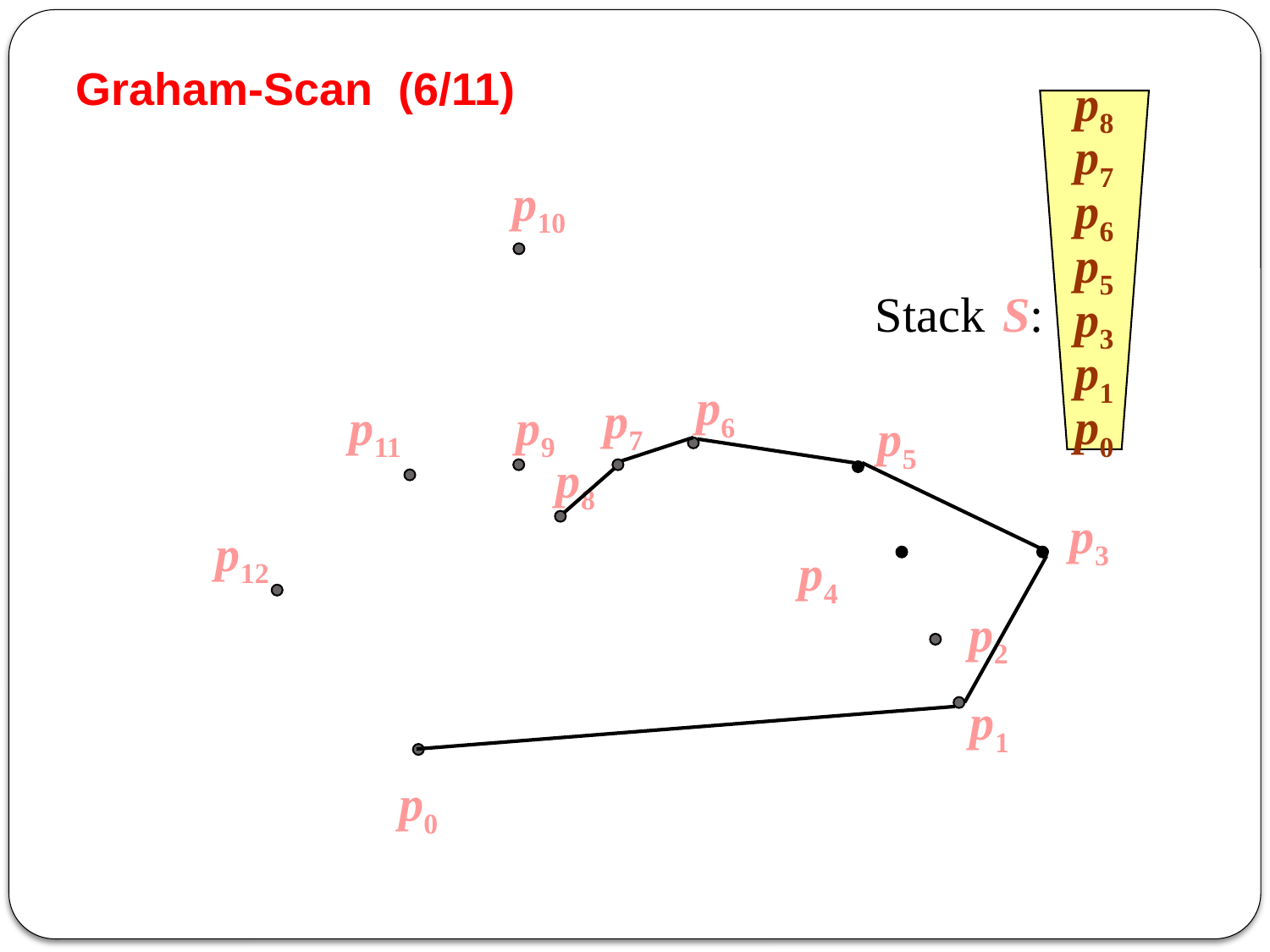

# Graham-Scan  (6/11)
p8
p7
p6
p5
p3
p1
p0
p10

Stack  S:
p6
p7
p11
p9
p5

p8

p3

p12
p4

p2

p1

p0